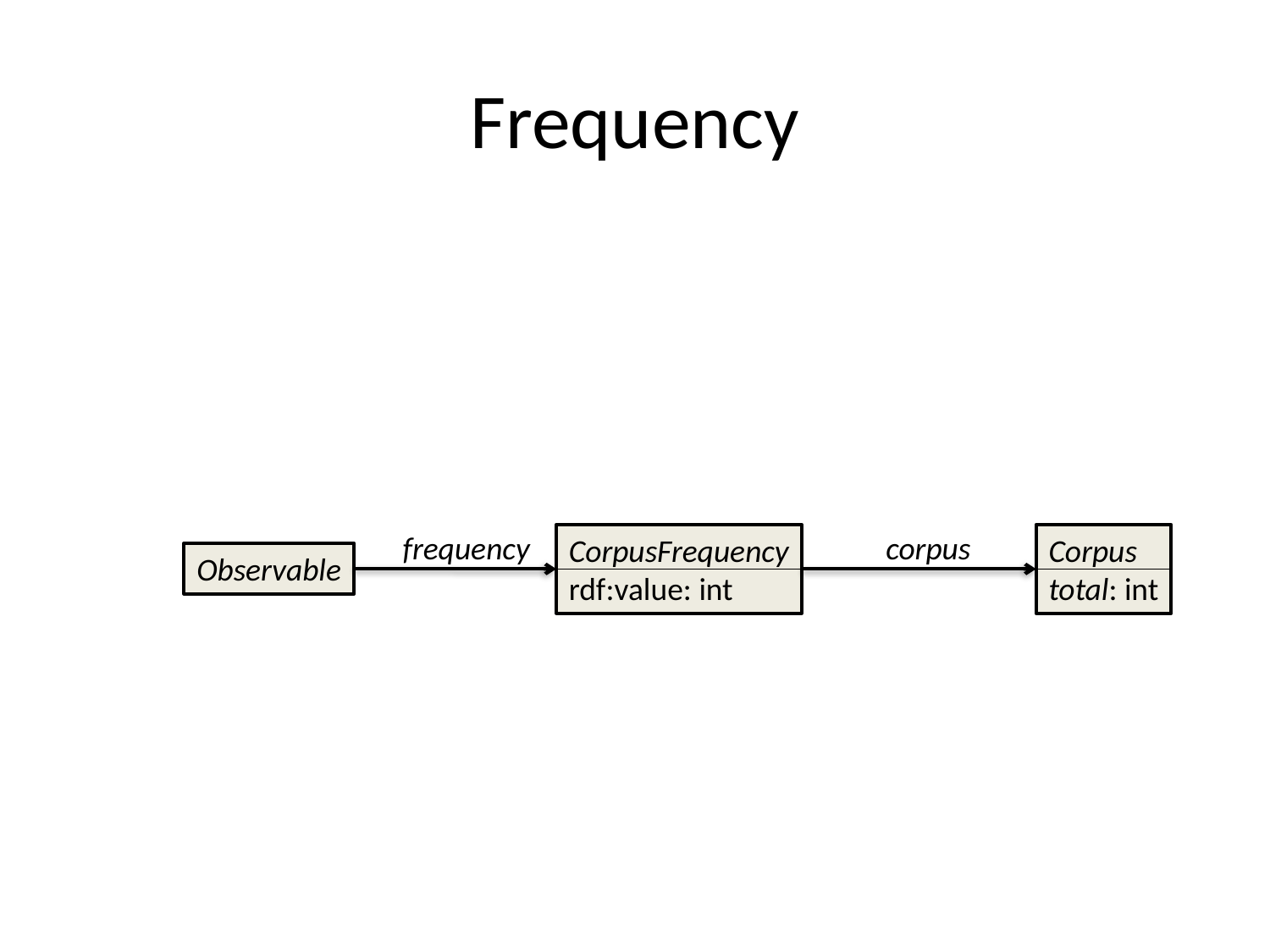

# Frequency
frequency
corpus
Corpus
total: int
CorpusFrequency
rdf:value: int
Observable